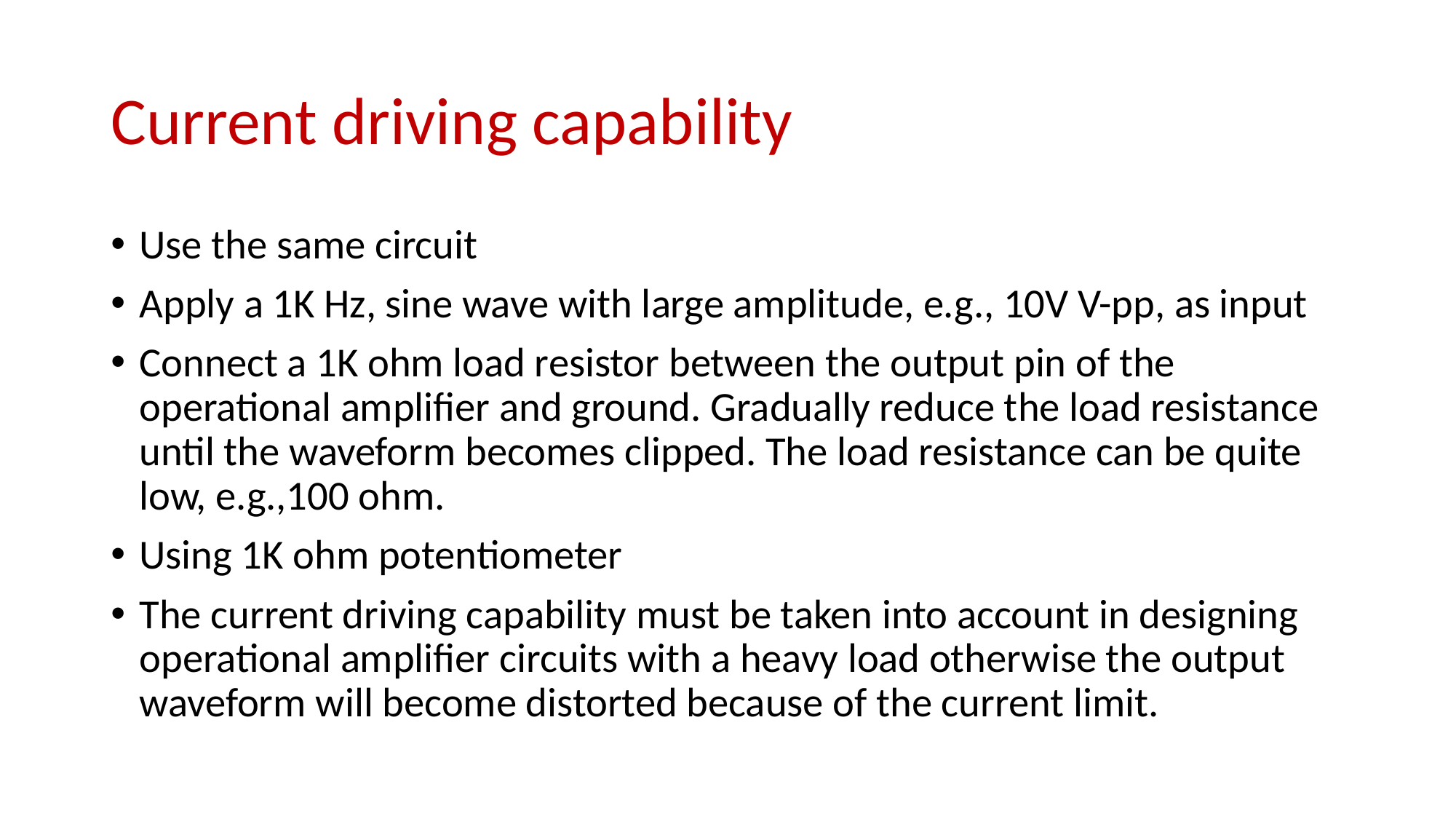

# Current driving capability
Use the same circuit
Apply a 1K Hz, sine wave with large amplitude, e.g., 10V V-pp, as input
Connect a 1K ohm load resistor between the output pin of the operational amplifier and ground. Gradually reduce the load resistance until the waveform becomes clipped. The load resistance can be quite low, e.g.,100 ohm.
Using 1K ohm potentiometer
The current driving capability must be taken into account in designing operational amplifier circuits with a heavy load otherwise the output waveform will become distorted because of the current limit.